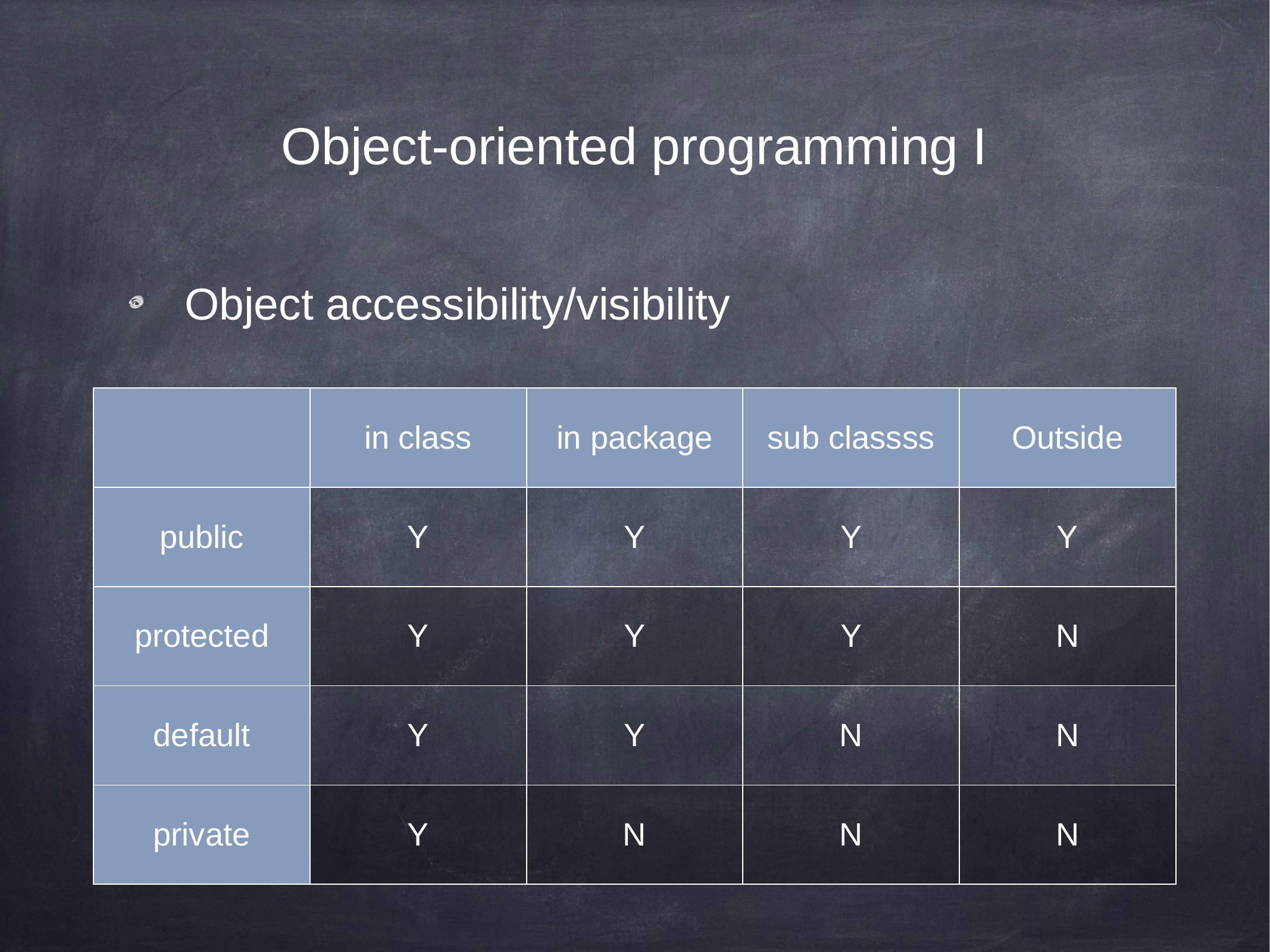

# Object-oriented programming I
Object accessibility/visibility
|  | in class | in package | sub classss | Outside |
| --- | --- | --- | --- | --- |
| public | Y | Y | Y | Y |
| protected | Y | Y | Y | N |
| default | Y | Y | N | N |
| private | Y | N | N | N |